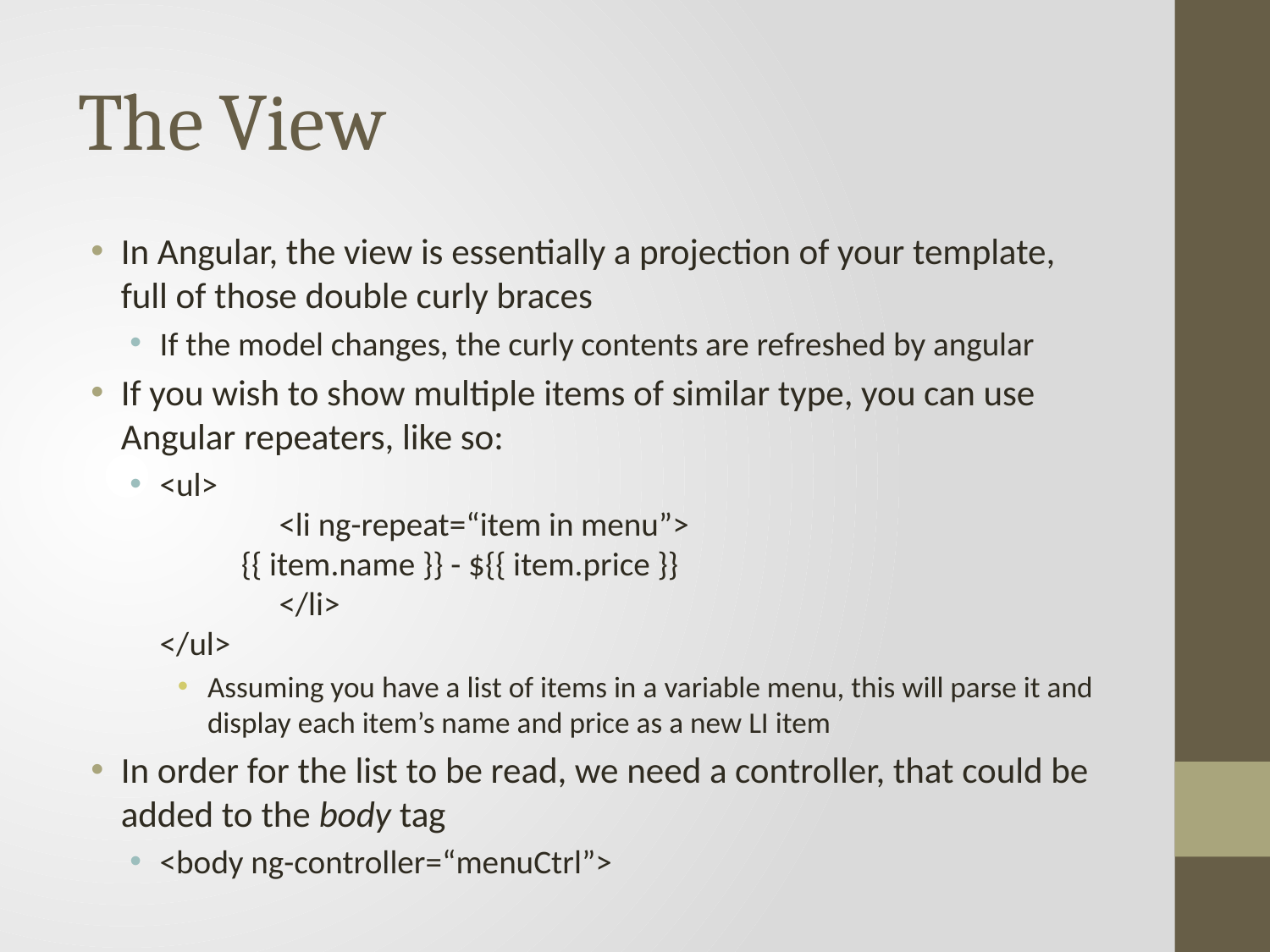

# The View
In Angular, the view is essentially a projection of your template, full of those double curly braces
If the model changes, the curly contents are refreshed by angular
If you wish to show multiple items of similar type, you can use Angular repeaters, like so:
<ul>
	<li ng-repeat=“item in menu”>
           {{ item.name }} - ${{ item.price }}
	</li>
</ul>
Assuming you have a list of items in a variable menu, this will parse it and display each item’s name and price as a new LI item
In order for the list to be read, we need a controller, that could be added to the body tag
<body ng-controller=“menuCtrl”>